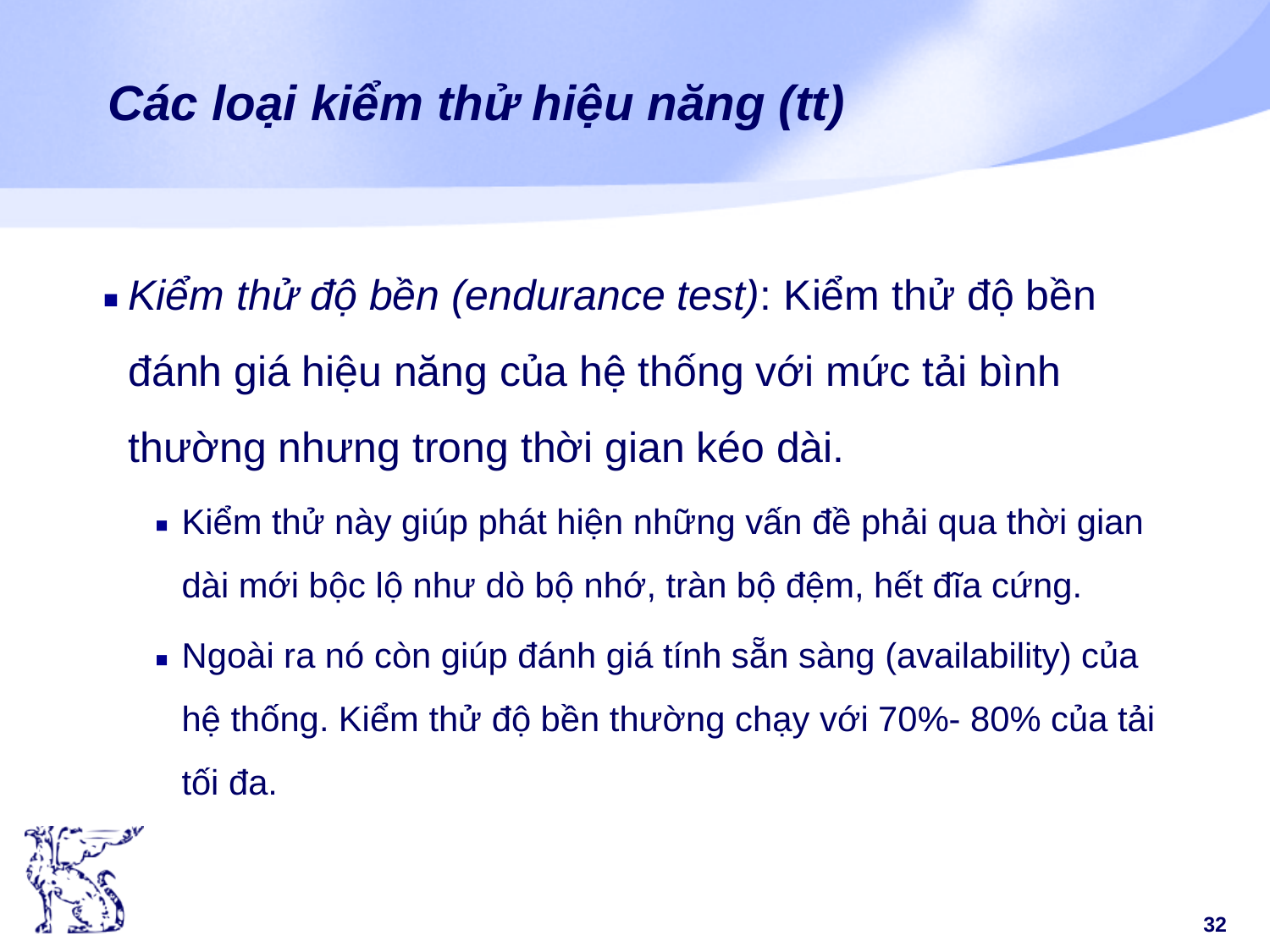

# Các loại kiểm thử hiệu năng (tt)
Kiểm thử độ bền (endurance test): Kiểm thử độ bền đánh giá hiệu năng của hệ thống với mức tải bình thường nhưng trong thời gian kéo dài.
Kiểm thử này giúp phát hiện những vấn đề phải qua thời gian dài mới bộc lộ như dò bộ nhớ, tràn bộ đệm, hết đĩa cứng.
Ngoài ra nó còn giúp đánh giá tính sẵn sàng (availability) của hệ thống. Kiểm thử độ bền thường chạy với 70%- 80% của tải tối đa.
32